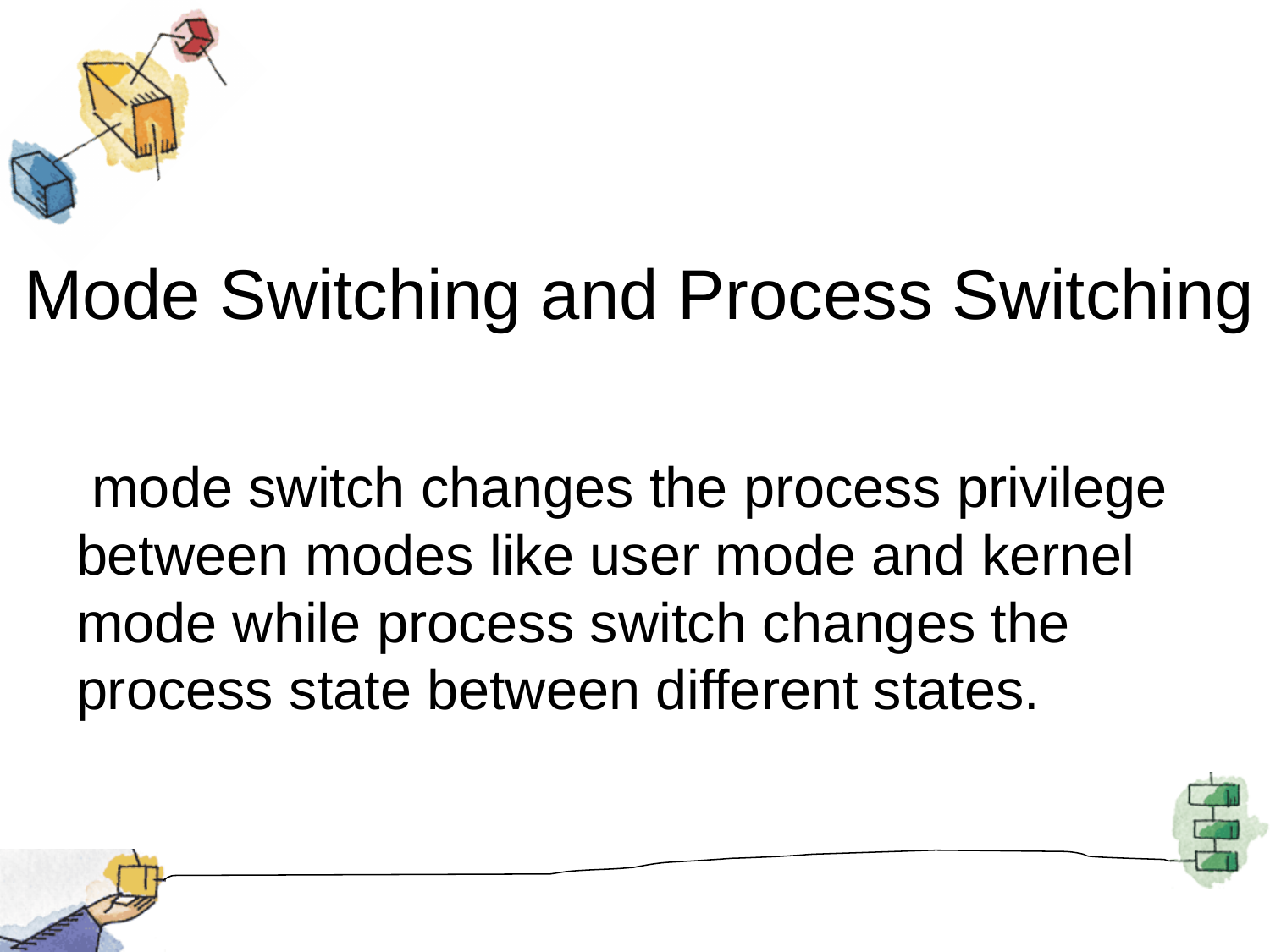

# Mode Switching and Process Switching
 mode switch changes the process privilege between modes like user mode and kernel mode while process switch changes the process state between different states.